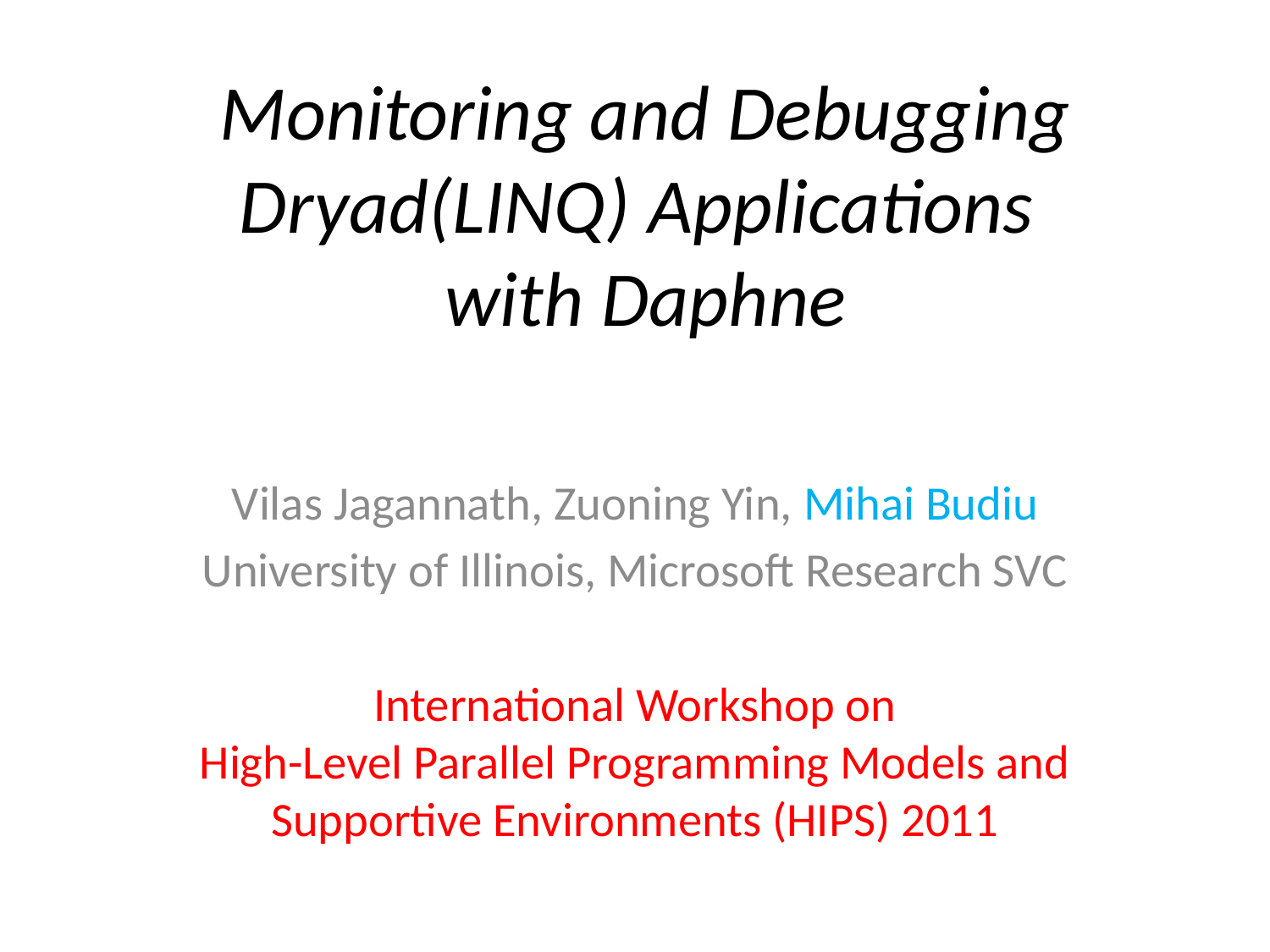

# Monitoring and Debugging Dryad(LINQ) Applications with Daphne
Vilas Jagannath, Zuoning Yin, Mihai Budiu
University of Illinois, Microsoft Research SVC

International Workshop on
High-Level Parallel Programming Models and
Supportive Environments (HIPS) 2011